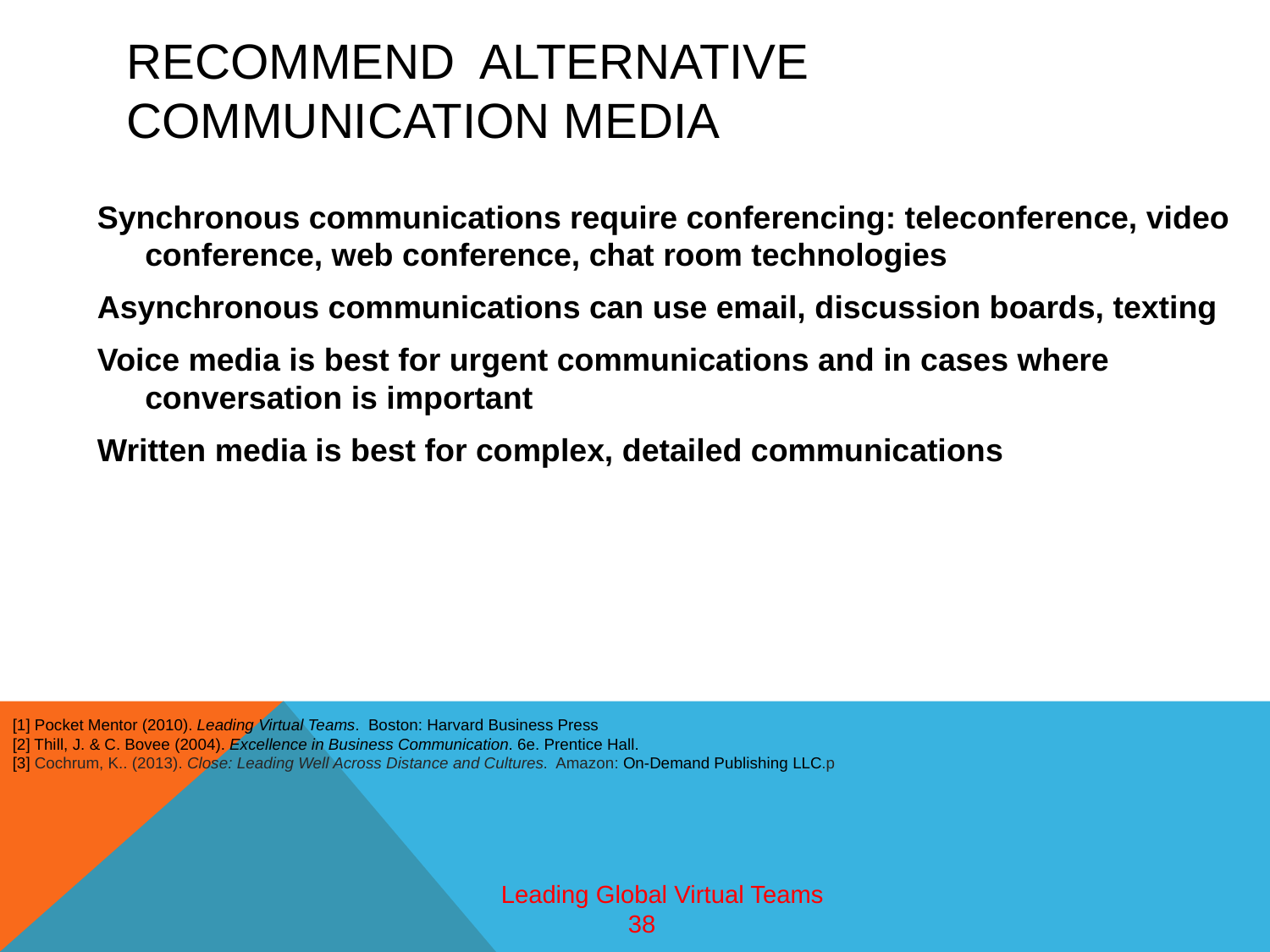

# Recommend  alternative communication media
Synchronous communications require conferencing: teleconference, video conference, web conference, chat room technologies
Asynchronous communications can use email, discussion boards, texting
Voice media is best for urgent communications and in cases where conversation is important
Written media is best for complex, detailed communications

[1] Pocket Mentor (2010). Leading Virtual Teams.  Boston: Harvard Business Press
[2] Thill, J. & C. Bovee (2004). Excellence in Business Communication. 6e. Prentice Hall.
[3] Cochrum, K.. (2013). Close: Leading Well Across Distance and Cultures.  Amazon: On-Demand Publishing LLC.p